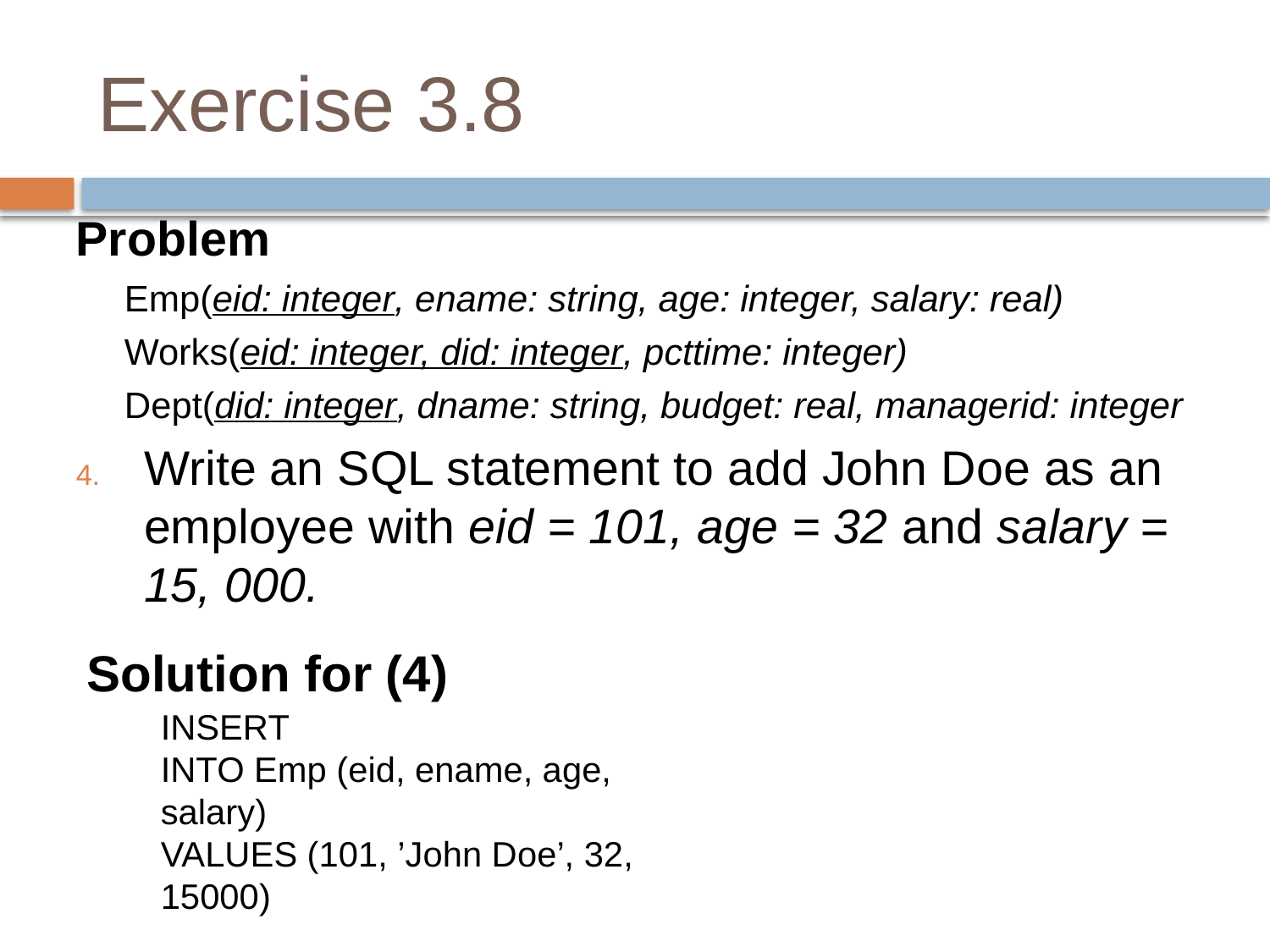

# Exercise 3.8
Problem
Emp(eid: integer, ename: string, age: integer, salary: real)
Works(eid: integer, did: integer, pcttime: integer)
Dept(did: integer, dname: string, budget: real, managerid: integer
Write an SQL statement to add John Doe as an employee with eid = 101, age = 32 and salary = 15, 000.
Solution for (4)

INSERT
INTO Emp (eid, ename, age, salary)
VALUES (101, ’John Doe’, 32, 15000)